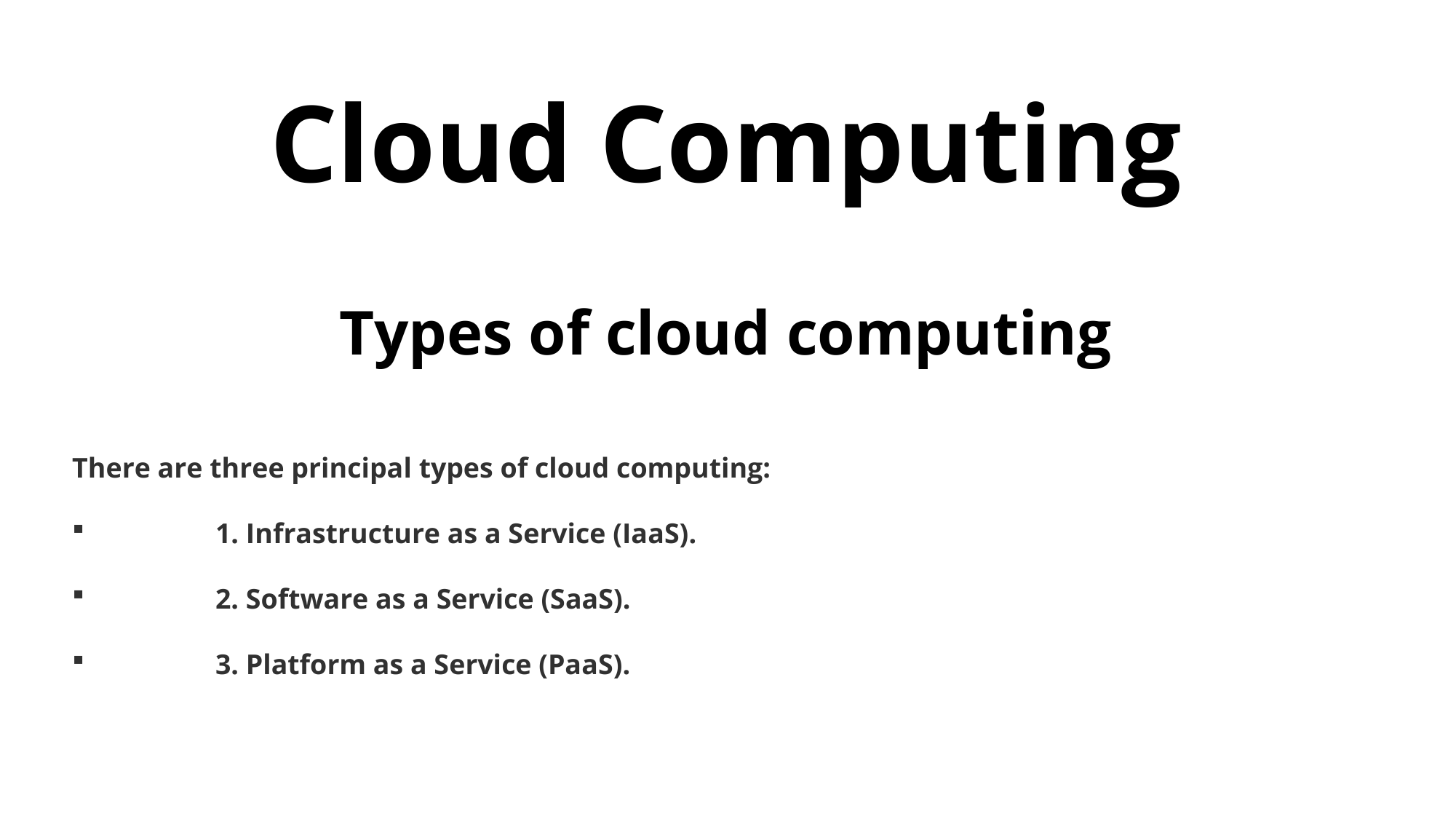

Cloud Computing

Types of cloud computing

There are three principal types of cloud computing:

	1. Infrastructure as a Service (IaaS).

	2. Software as a Service (SaaS).

	3. Platform as a Service (PaaS).